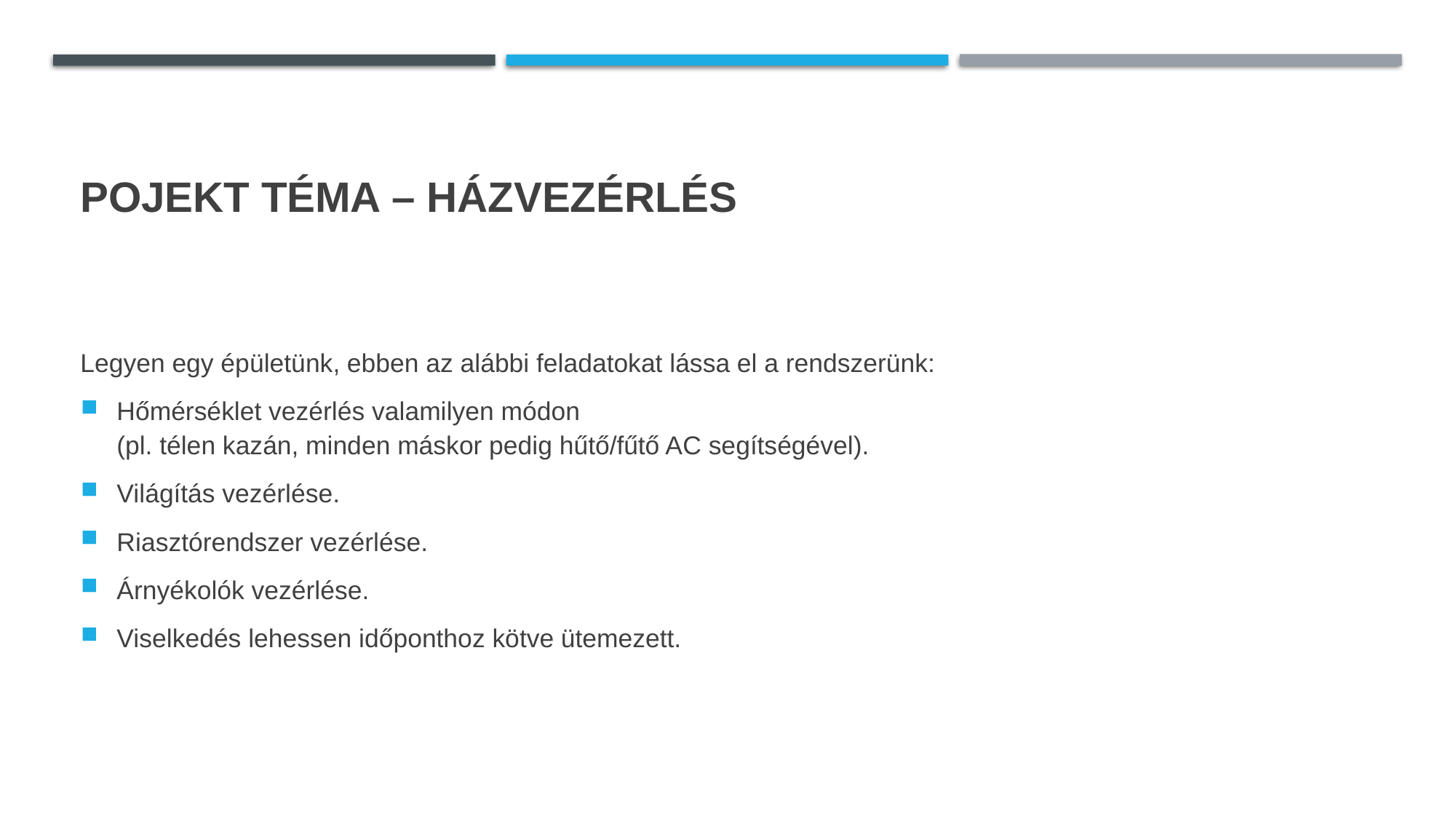

# Pojekt téma – házvezérlés
Legyen egy épületünk, ebben az alábbi feladatokat lássa el a rendszerünk:
Hőmérséklet vezérlés valamilyen módon
(pl. télen kazán, minden máskor pedig hűtő/fűtő AC segítségével).
Világítás vezérlése.
Riasztórendszer vezérlése.
Árnyékolók vezérlése.
Viselkedés lehessen időponthoz kötve ütemezett.